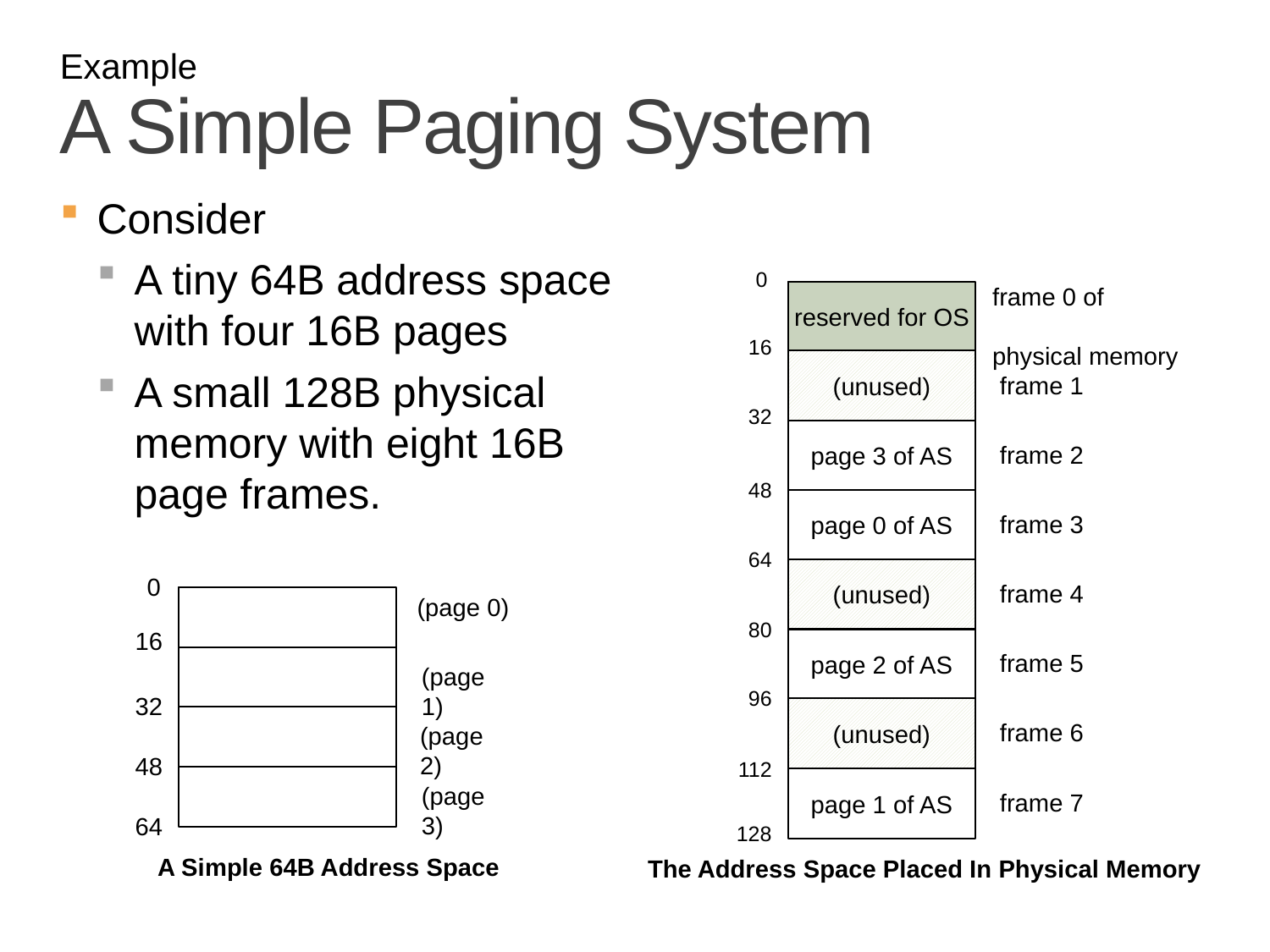

Example
# A Simple Paging System
Consider
A tiny 64B address space with four 16B pages
A small 128B physical memory with eight 16B page frames.
0
frame 0 of                           physical memory
reserved for OS
16
(unused)
frame 1
32
page 3 of AS
frame 2
48
page 0 of AS
frame 3
64
(unused)
frame 4
80
page 2 of AS
frame 5
96
(unused)
frame 6
112
page 1 of AS
frame 7
128
The Address Space Placed In Physical Memory
0
(page 0)

16

(page 1)
32

(page 2)
48

(page 3)
64
A Simple 64B Address Space